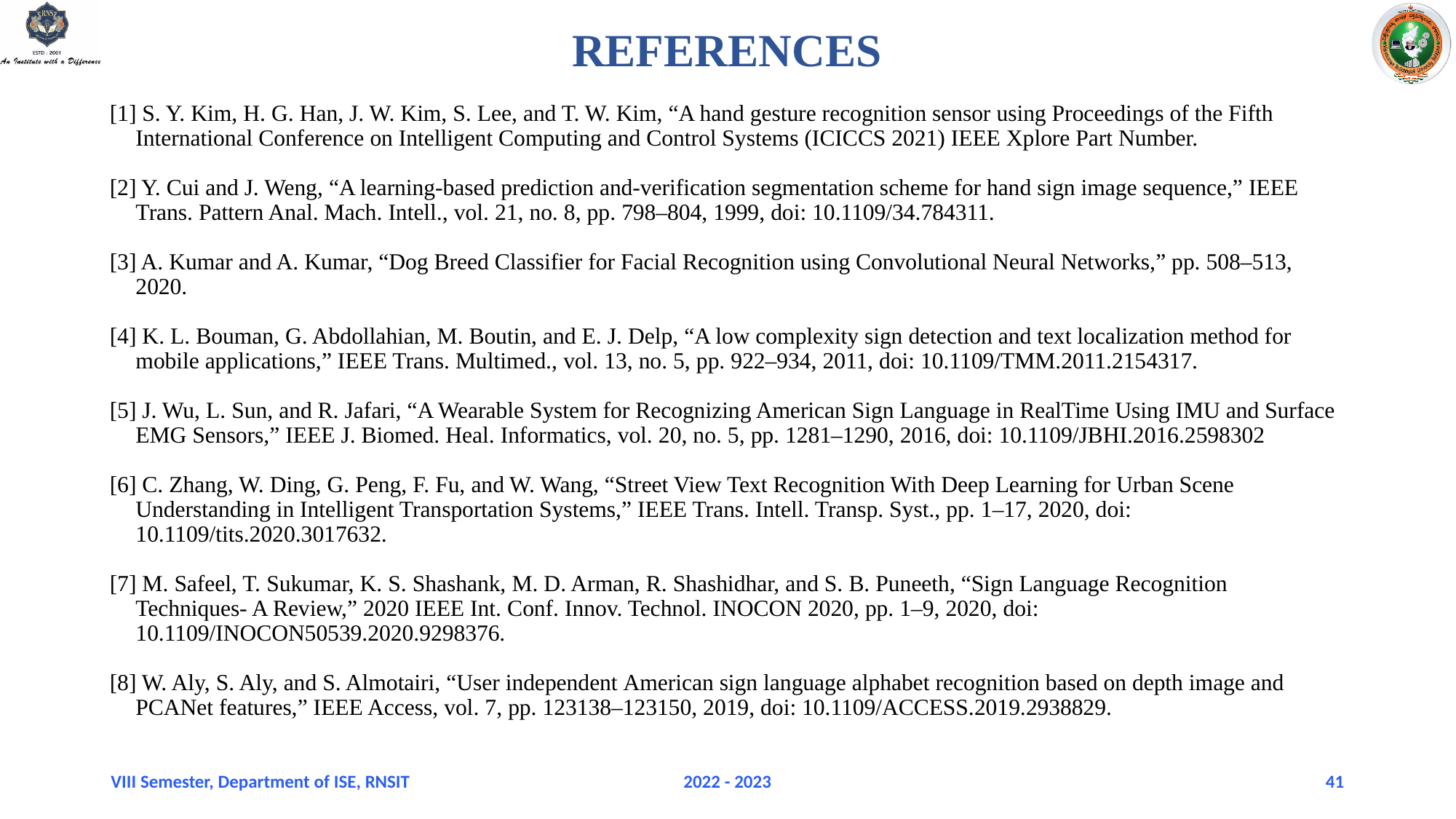

REFERENCES

[1] S. Y. Kim, H. G. Han, J. W. Kim, S. Lee, and T. W. Kim, “A hand gesture recognition sensor using Proceedings of the Fifth International Conference on Intelligent Computing and Control Systems (ICICCS 2021) IEEE Xplore Part Number.

[2] Y. Cui and J. Weng, “A learning-based prediction and-verification segmentation scheme for hand sign image sequence,” IEEE Trans. Pattern Anal. Mach. Intell., vol. 21, no. 8, pp. 798–804, 1999, doi: 10.1109/34.784311.

[3] A. Kumar and A. Kumar, “Dog Breed Classifier for Facial Recognition using Convolutional Neural Networks,” pp. 508–513, 2020.

[4] K. L. Bouman, G. Abdollahian, M. Boutin, and E. J. Delp, “A low complexity sign detection and text localization method for mobile applications,” IEEE Trans. Multimed., vol. 13, no. 5, pp. 922–934, 2011, doi: 10.1109/TMM.2011.2154317.

[5] J. Wu, L. Sun, and R. Jafari, “A Wearable System for Recognizing American Sign Language in RealTime Using IMU and Surface EMG Sensors,” IEEE J. Biomed. Heal. Informatics, vol. 20, no. 5, pp. 1281–1290, 2016, doi: 10.1109/JBHI.2016.2598302

[6] C. Zhang, W. Ding, G. Peng, F. Fu, and W. Wang, “Street View Text Recognition With Deep Learning for Urban Scene Understanding in Intelligent Transportation Systems,” IEEE Trans. Intell. Transp. Syst., pp. 1–17, 2020, doi: 10.1109/tits.2020.3017632.

[7] M. Safeel, T. Sukumar, K. S. Shashank, M. D. Arman, R. Shashidhar, and S. B. Puneeth, “Sign Language Recognition Techniques- A Review,” 2020 IEEE Int. Conf. Innov. Technol. INOCON 2020, pp. 1–9, 2020, doi: 10.1109/INOCON50539.2020.9298376.

[8] W. Aly, S. Aly, and S. Almotairi, “User independent American sign language alphabet recognition based on depth image and PCANet features,” IEEE Access, vol. 7, pp. 123138–123150, 2019, doi: 10.1109/ACCESS.2019.2938829.

VIII Semester, Department of ISE, RNSIT
2022 - 2023
41